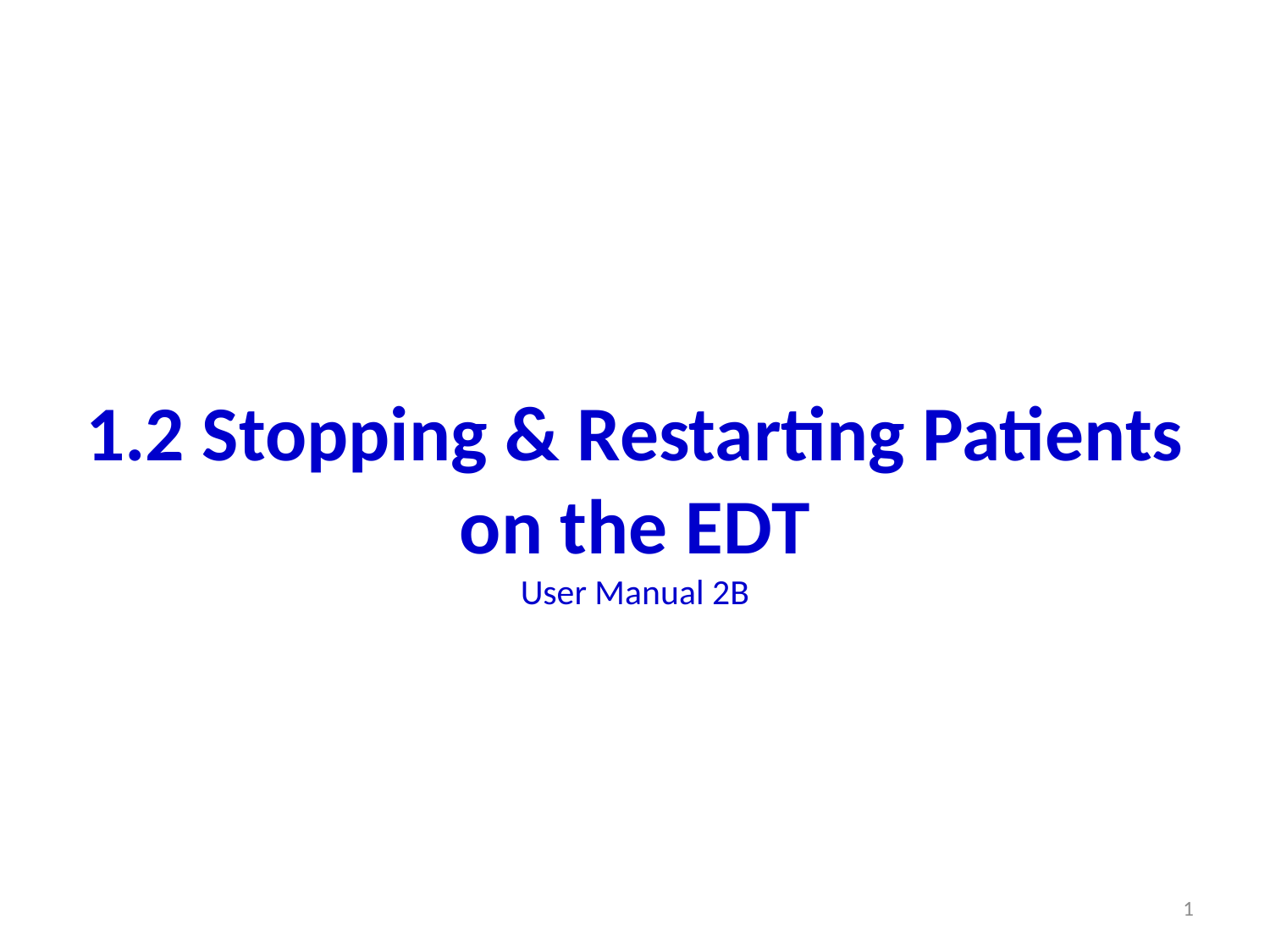

# 1.2 Stopping & Restarting Patients on the EDT User Manual 2B
1